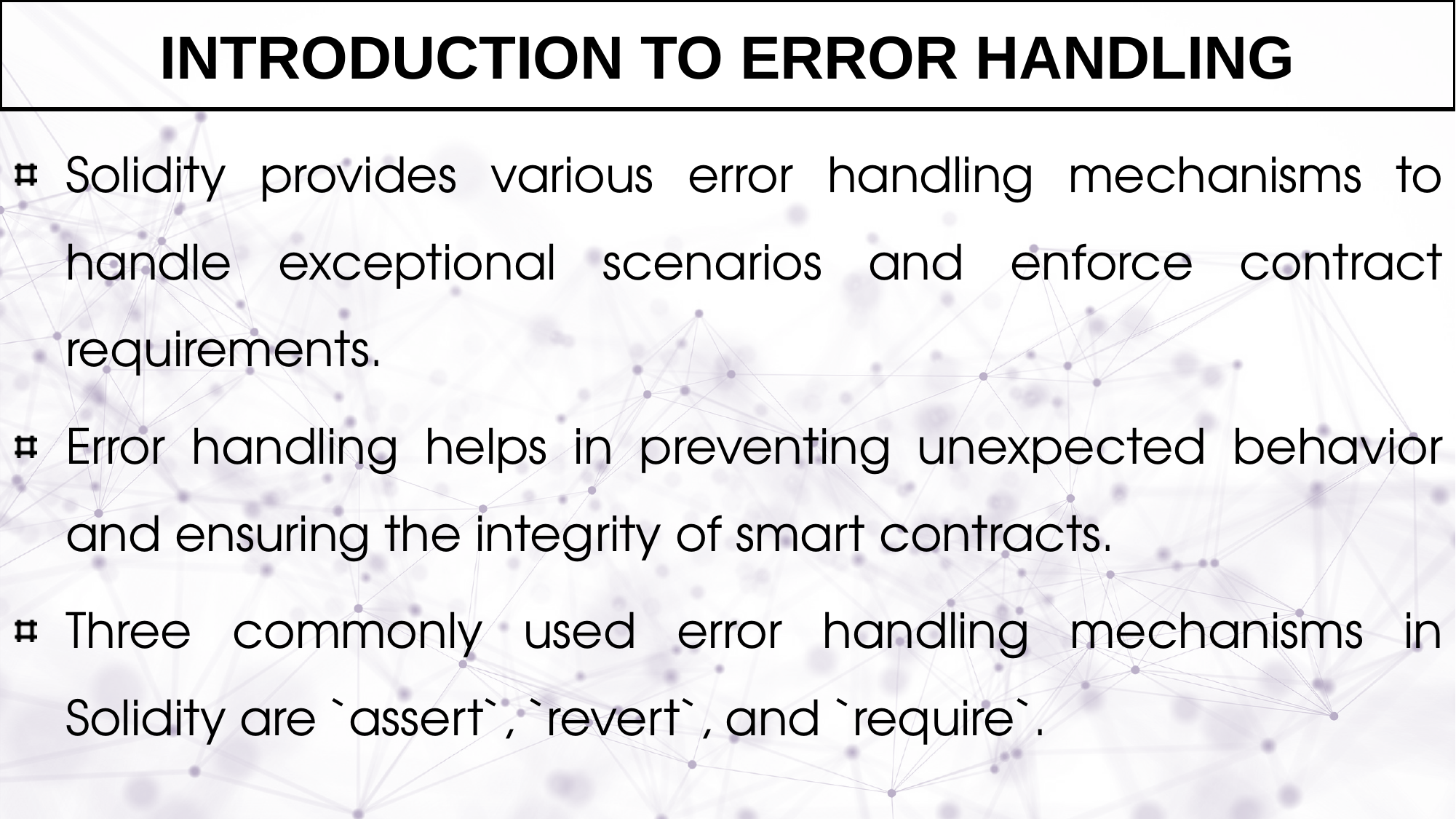

# Introduction to Error Handling
Solidity provides various error handling mechanisms to handle exceptional scenarios and enforce contract requirements.
Error handling helps in preventing unexpected behavior and ensuring the integrity of smart contracts.
Three commonly used error handling mechanisms in Solidity are `assert`, `revert`, and `require`.